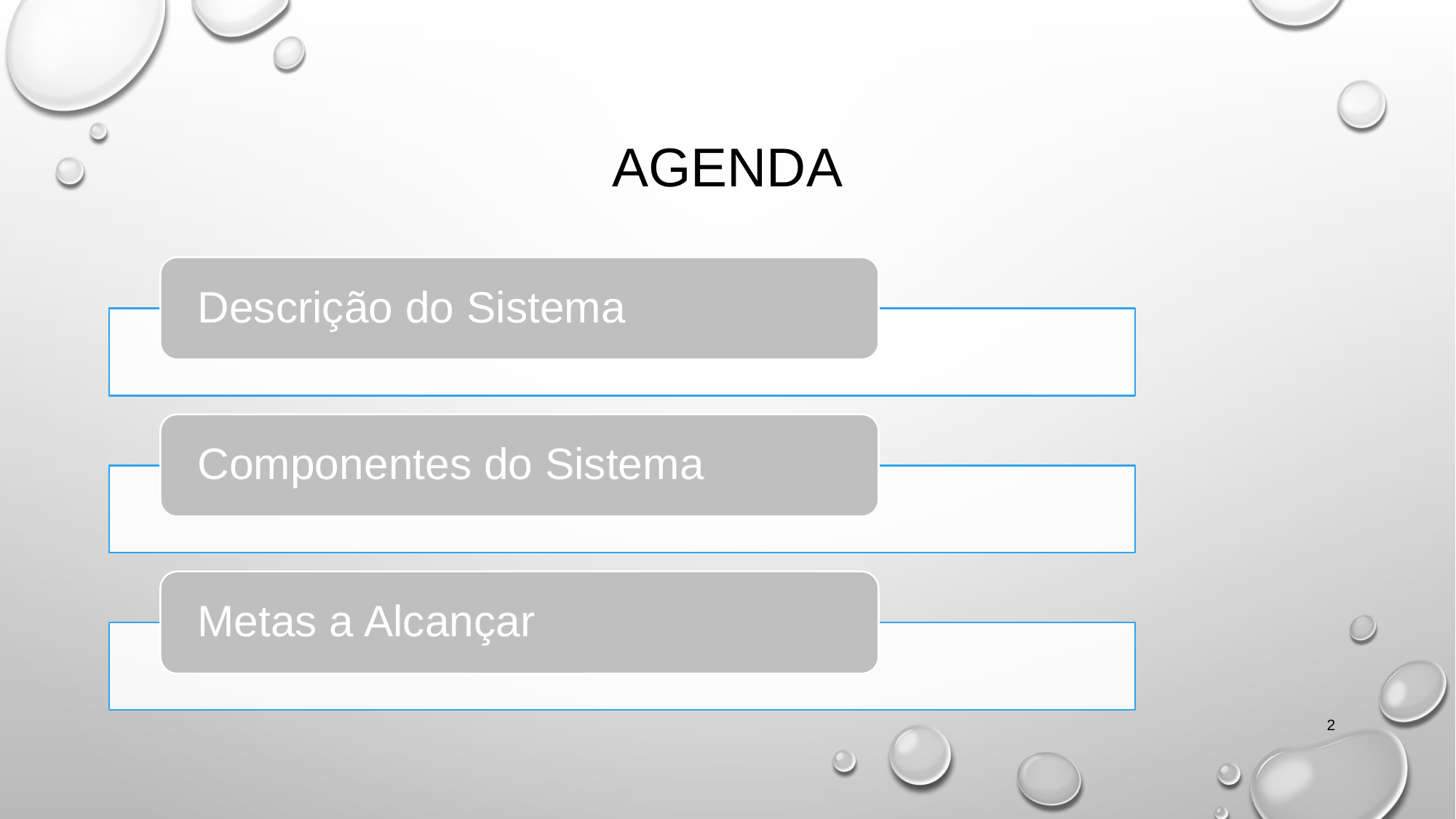

# Agenda
Descrição do Sistema
Componentes do Sistema
Metas a Alcançar
2